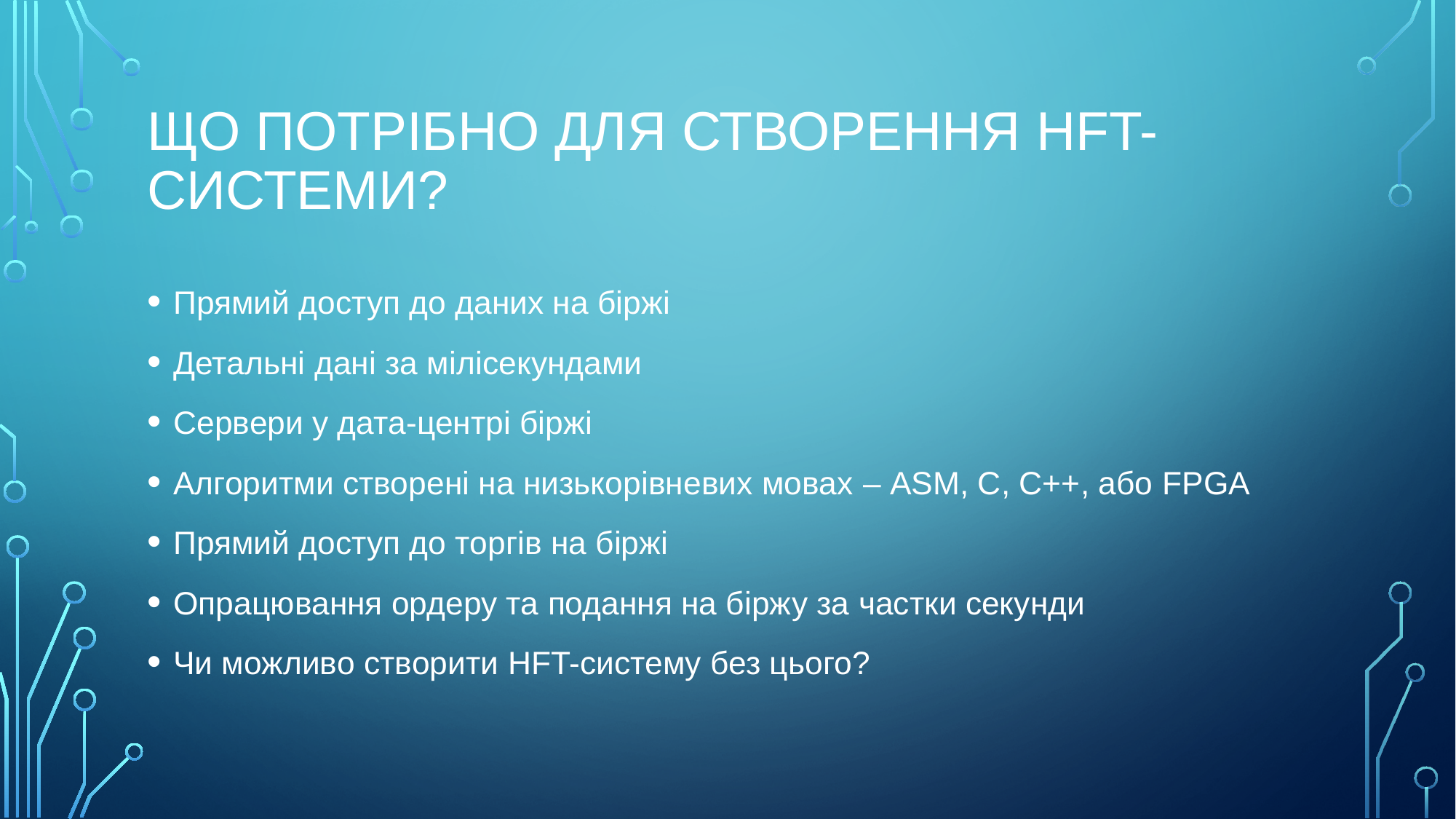

# Що потрібно для створення HFT-системи?
Прямий доступ до даних на біржі
Детальні дані за мілісекундами
Сервери у дата-центрі біржі
Алгоритми створені на низькорівневих мовах – ASM, C, C++, або FPGA
Прямий доступ до торгів на біржі
Опрацювання ордеру та подання на біржу за частки секунди
Чи можливо створити HFT-систему без цього?